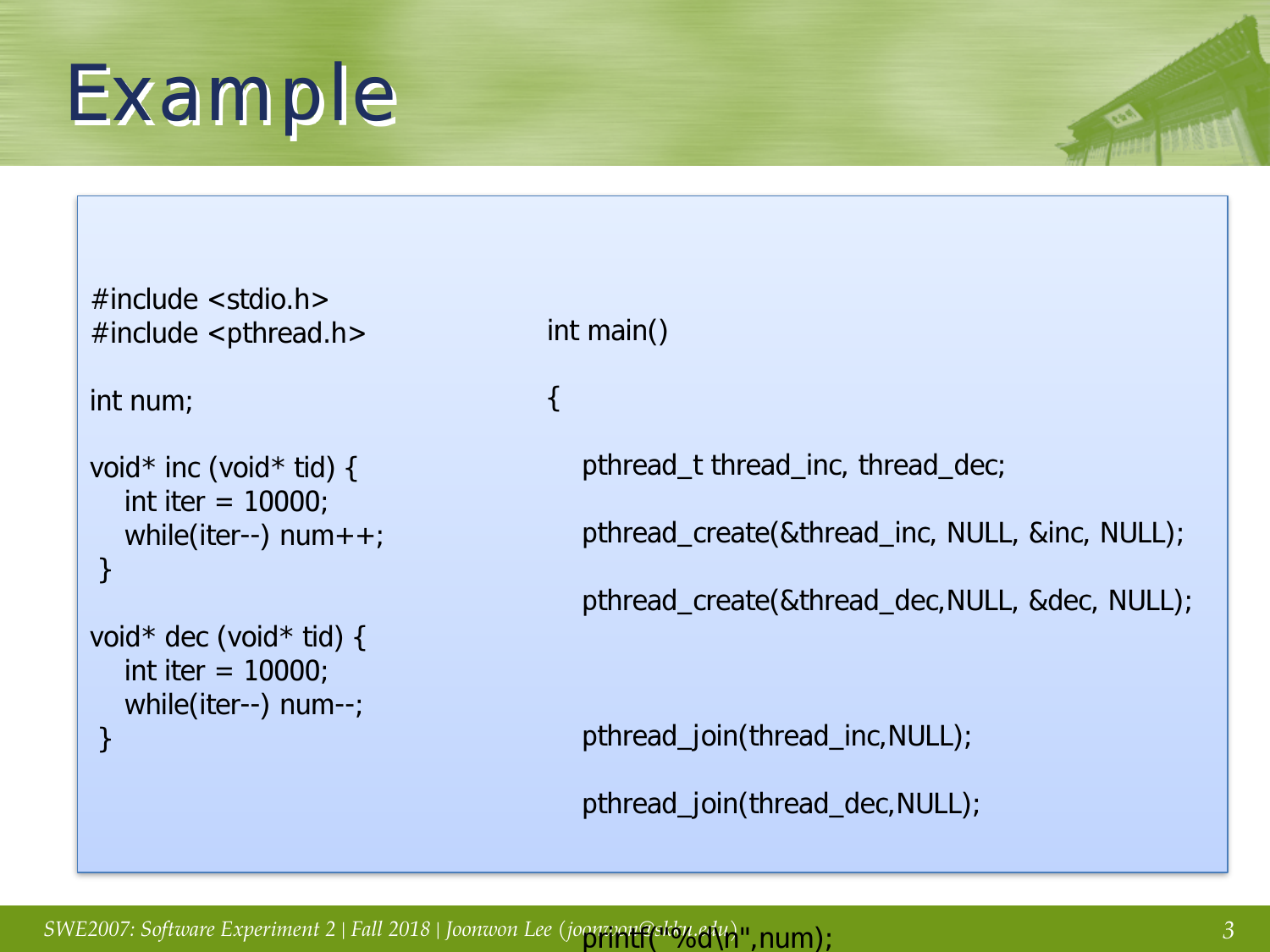

# Example
#include <stdio.h>
#include <pthread.h>

int num;

void* inc (void* tid) {
    int iter = 10000;
    while(iter--) num++;
 }

void* dec (void* tid) {
    int iter = 10000;
    while(iter--) num--;
 }

int main()
{
    pthread_t thread_inc, thread_dec;
    pthread_create(&thread_inc, NULL, &inc, NULL);
    pthread_create(&thread_dec,NULL, &dec, NULL);

    pthread_join(thread_inc,NULL);
    pthread_join(thread_dec,NULL);

    printf("%d\n",num);
    return 0;

}